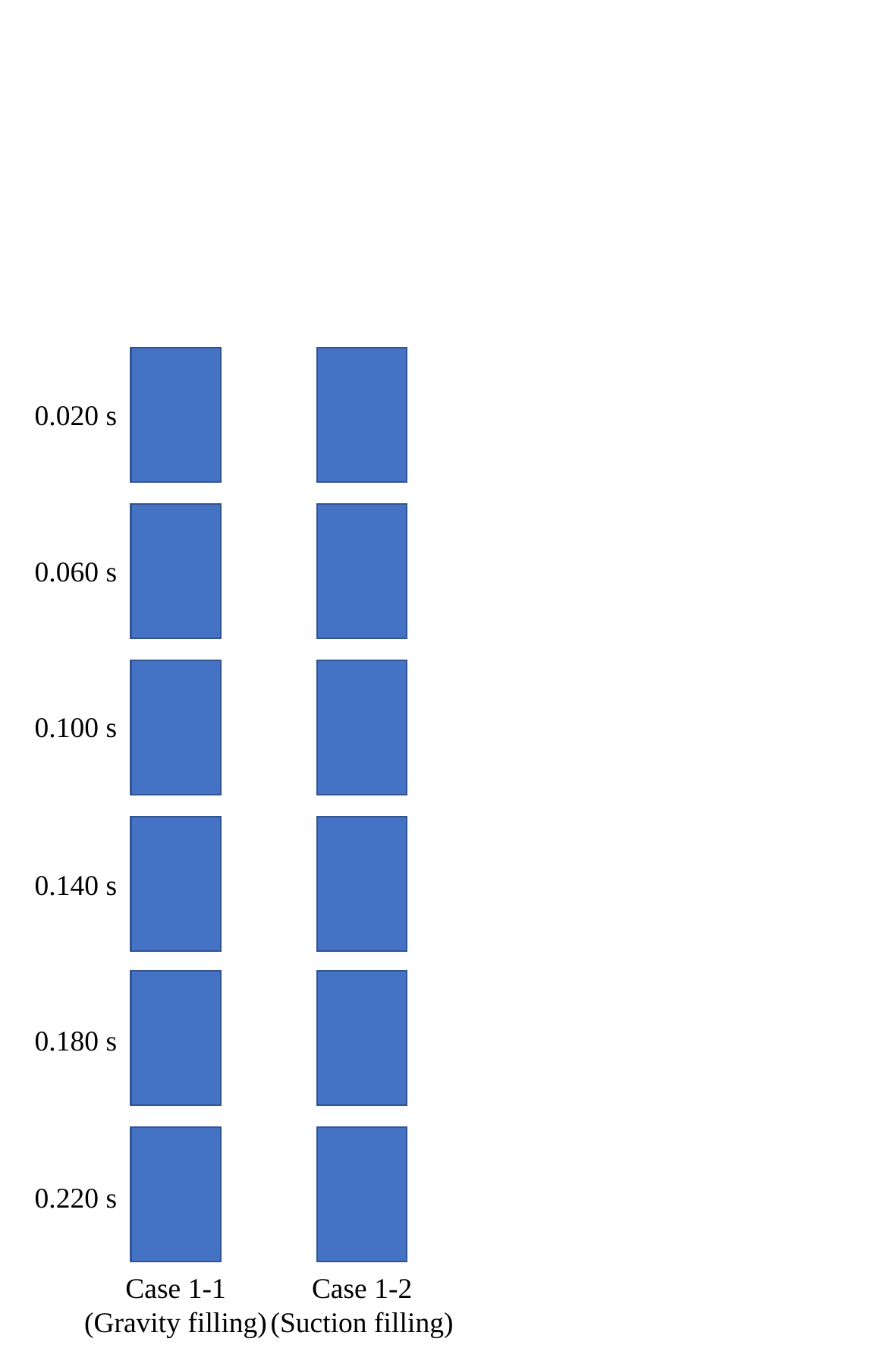

0.020 s

0.060 s

0.100 s

0.140 s

0.180 s

0.220 s
Case 1-1 (Gravity filling)
Case 1-2 (Suction filling)